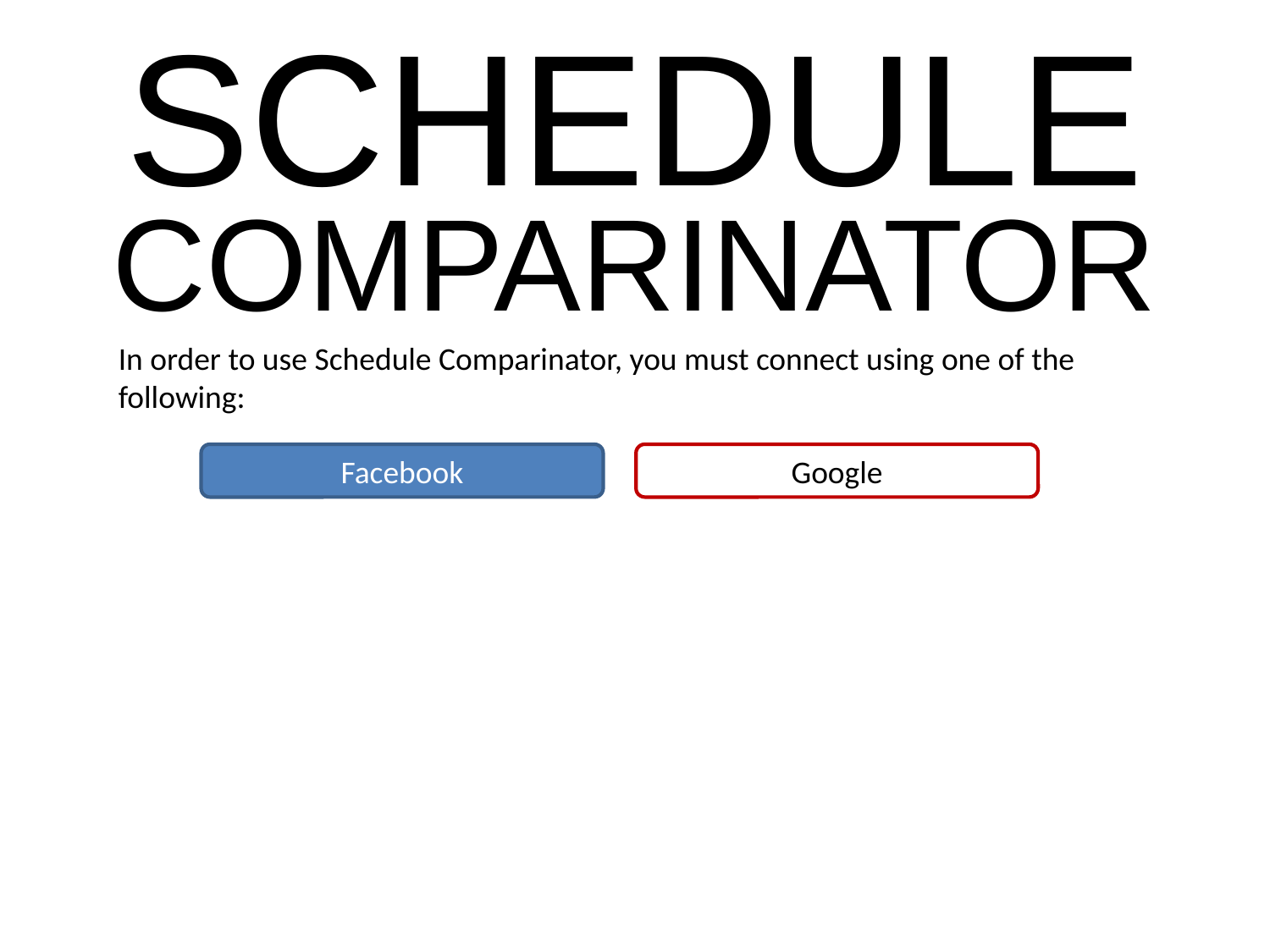

SCHEDULE
COMPARINATOR
In order to use Schedule Comparinator, you must connect using one of the following:
Facebook
Google